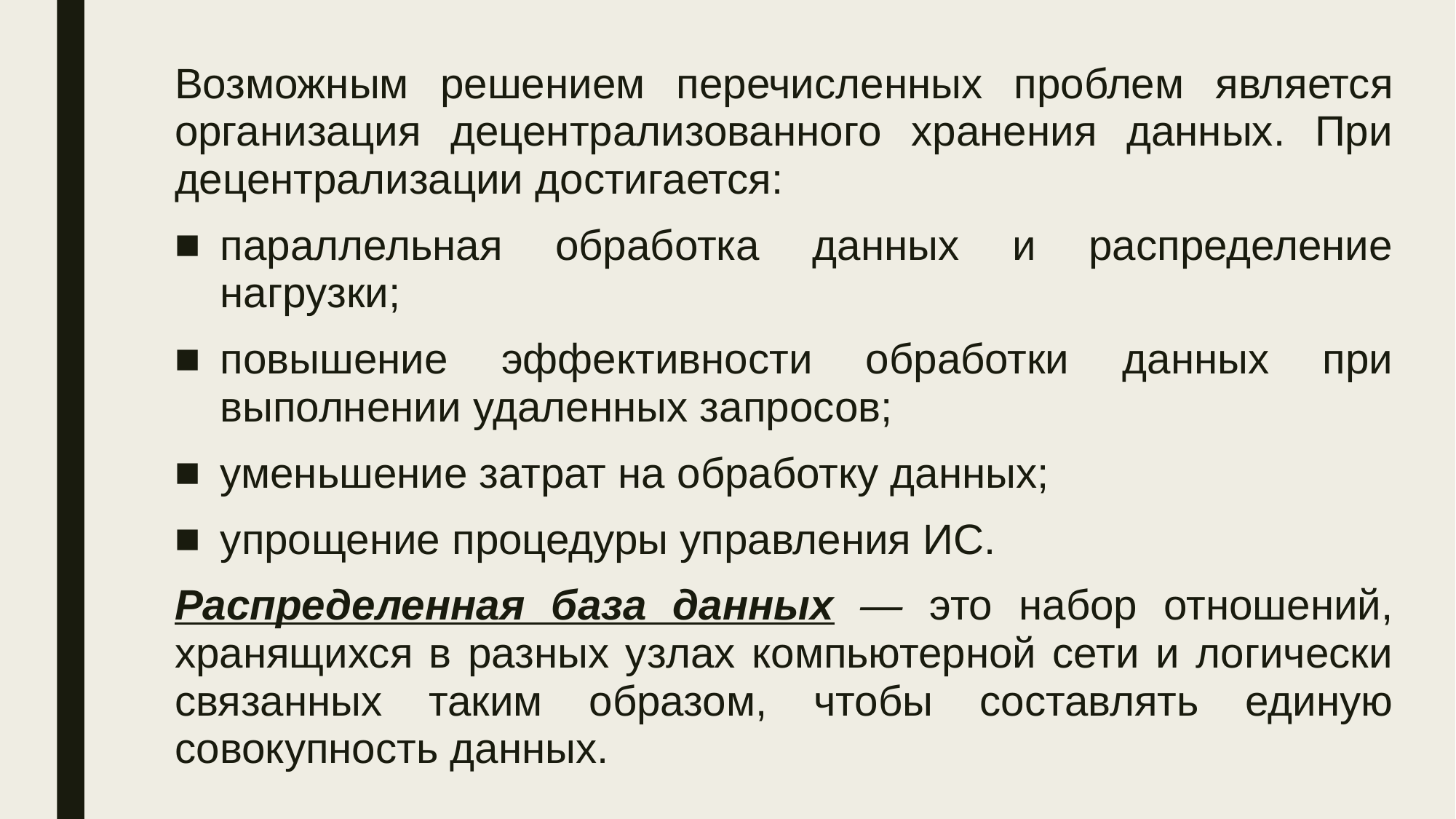

Возможным решением перечисленных проблем является организация децентрализованного хранения данных. При децентрализации достигается:
параллельная обработка данных и распределение нагрузки;
повышение эффективности обработки данных при выполнении удаленных запросов;
уменьшение затрат на обработку данных;
упрощение процедуры управления ИС.
Распределенная база данных — это набор отношений, хранящихся в разных узлах компьютерной сети и логически связанных таким образом, чтобы составлять единую совокупность данных.